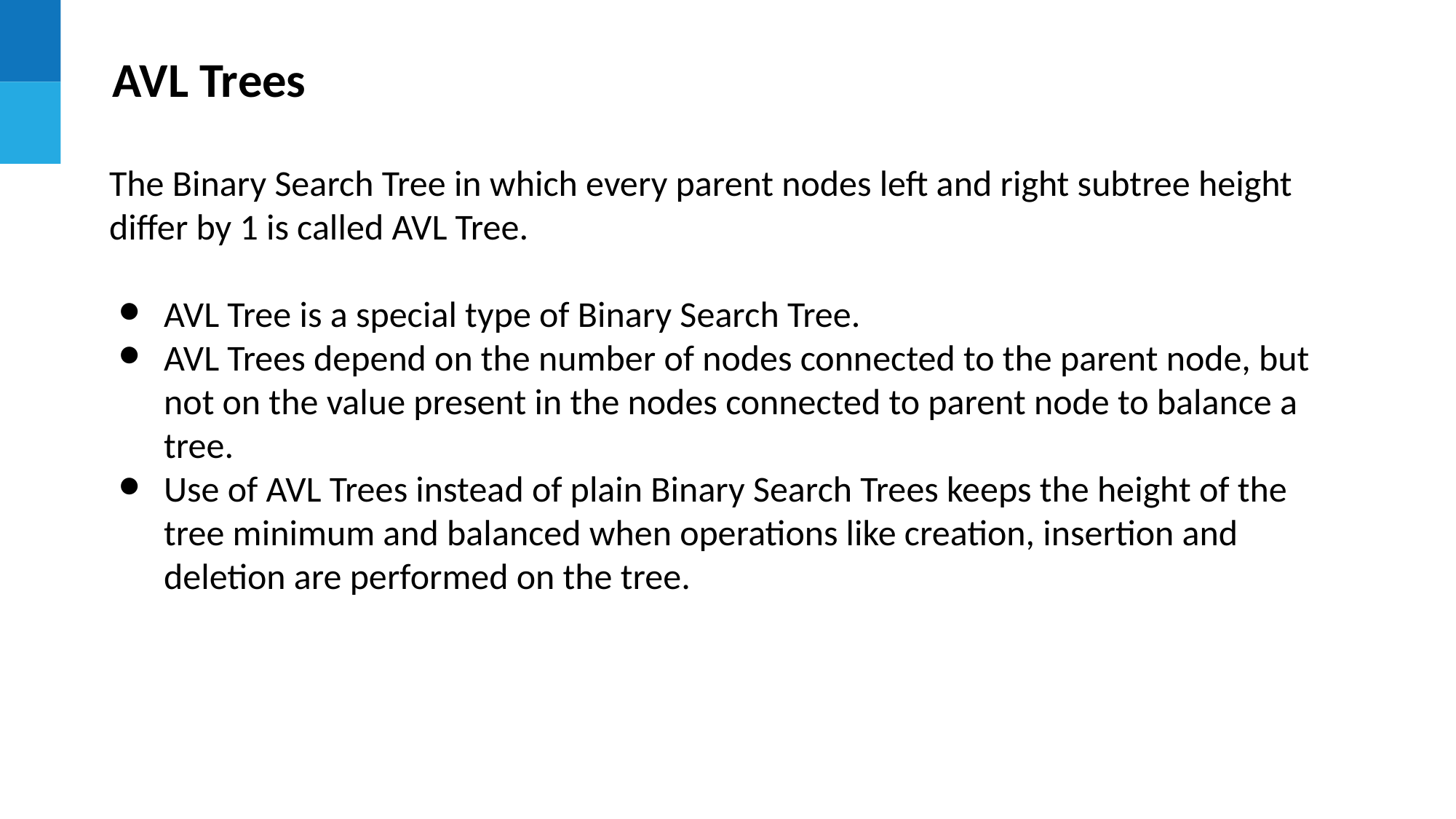

AVL Trees
The Binary Search Tree in which every parent nodes left and right subtree height differ by 1 is called AVL Tree.

AVL Tree is a special type of Binary Search Tree.
AVL Trees depend on the number of nodes connected to the parent node, but not on the value present in the nodes connected to parent node to balance a tree.
Use of AVL Trees instead of plain Binary Search Trees keeps the height of the tree minimum and balanced when operations like creation, insertion and deletion are performed on the tree.